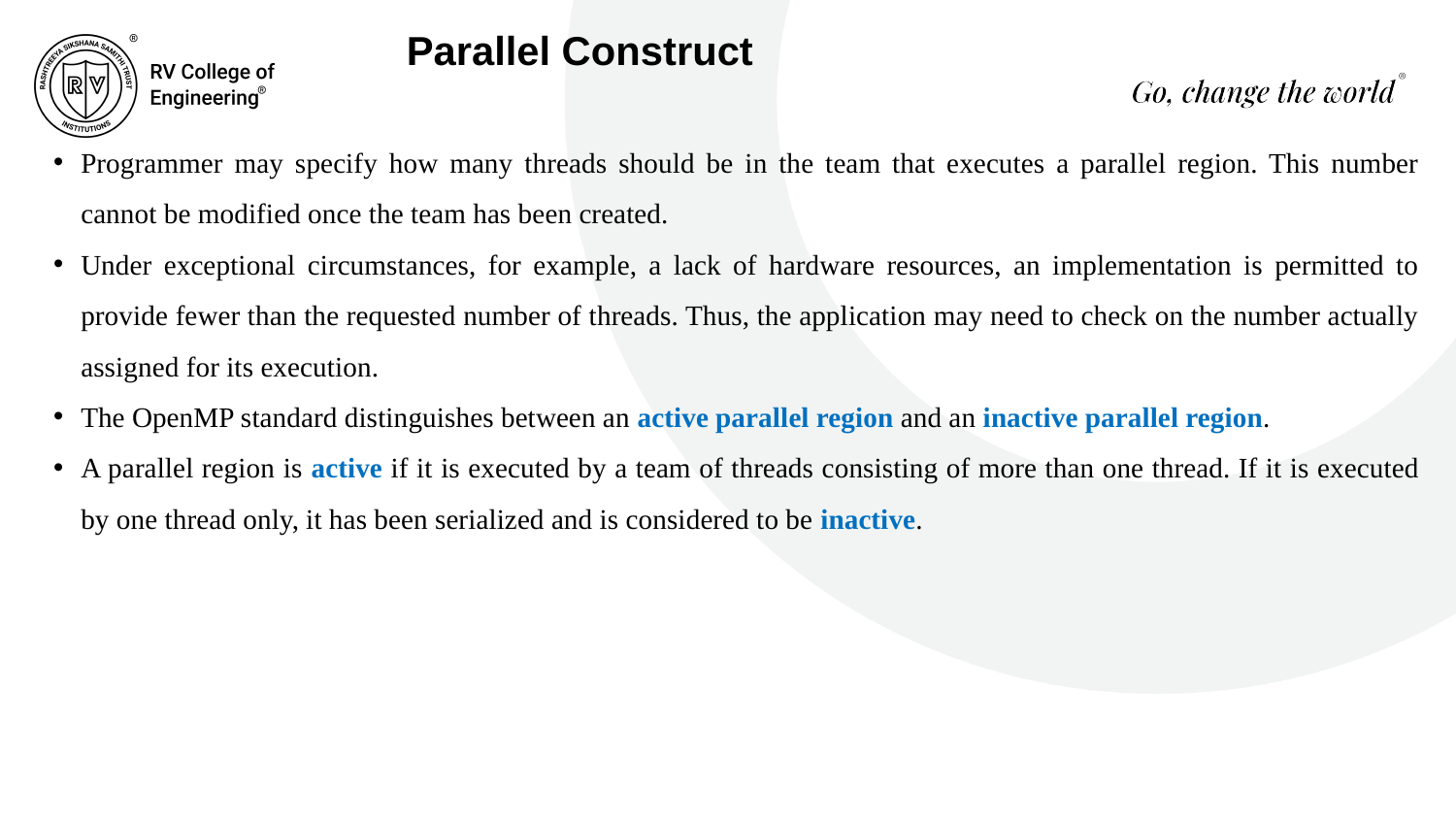

Parallel Construct
Programmer may specify how many threads should be in the team that executes a parallel region. This number cannot be modified once the team has been created.
Under exceptional circumstances, for example, a lack of hardware resources, an implementation is permitted to provide fewer than the requested number of threads. Thus, the application may need to check on the number actually assigned for its execution.
The OpenMP standard distinguishes between an active parallel region and an inactive parallel region.
A parallel region is active if it is executed by a team of threads consisting of more than one thread. If it is executed by one thread only, it has been serialized and is considered to be inactive.